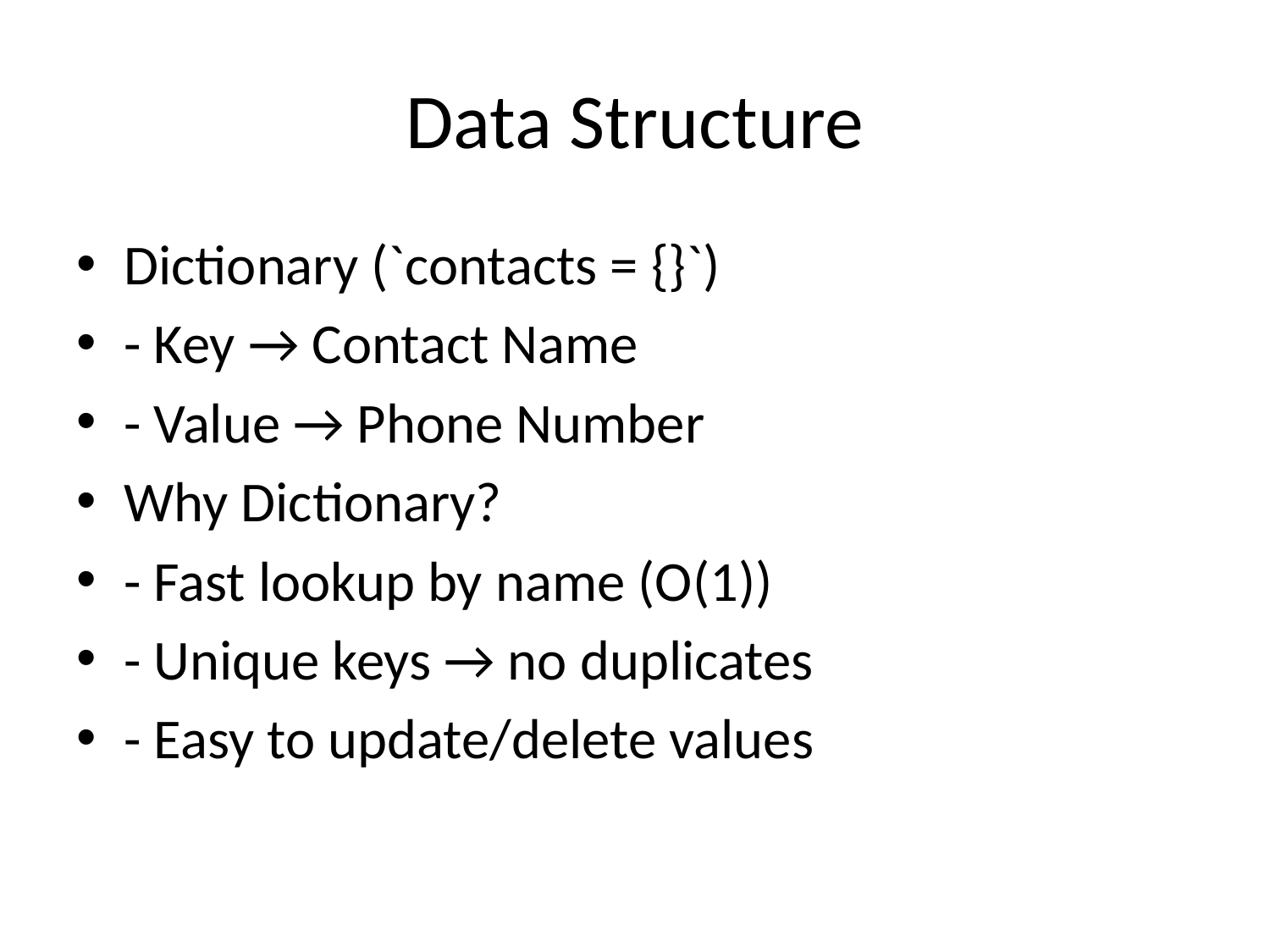

# Data Structure
Dictionary (`contacts = {}`)
- Key → Contact Name
- Value → Phone Number
Why Dictionary?
- Fast lookup by name (O(1))
- Unique keys → no duplicates
- Easy to update/delete values